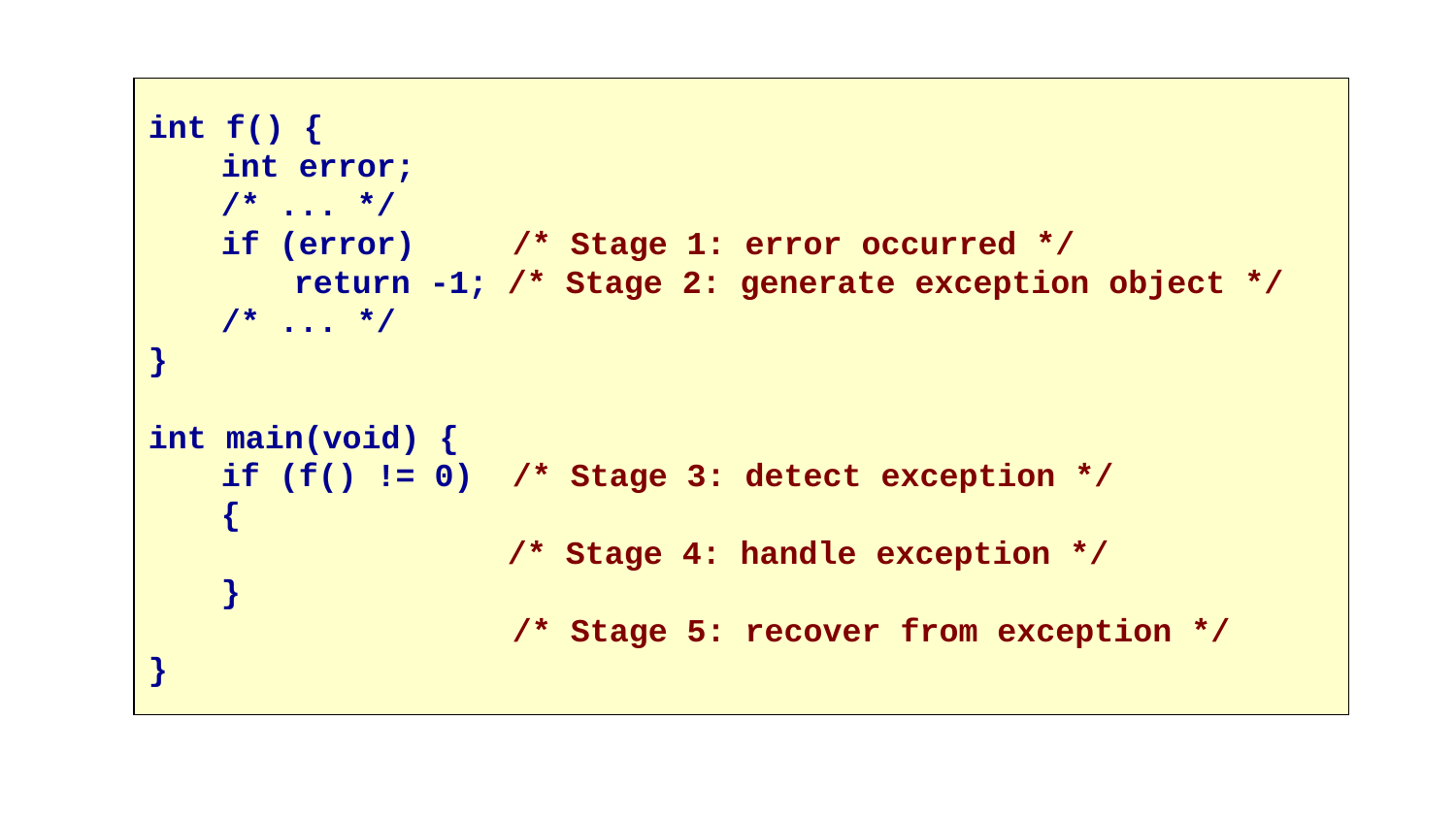

#
int f() {
int error;
/* ... */
if (error)     /* Stage 1: error occurred */
return -1; /* Stage 2: generate exception object */
/* ... */
}

int main(void) {
if (f() != 0)  /* Stage 3: detect exception */
{
           /* Stage 4: handle exception */
}
               /* Stage 5: recover from exception */
}